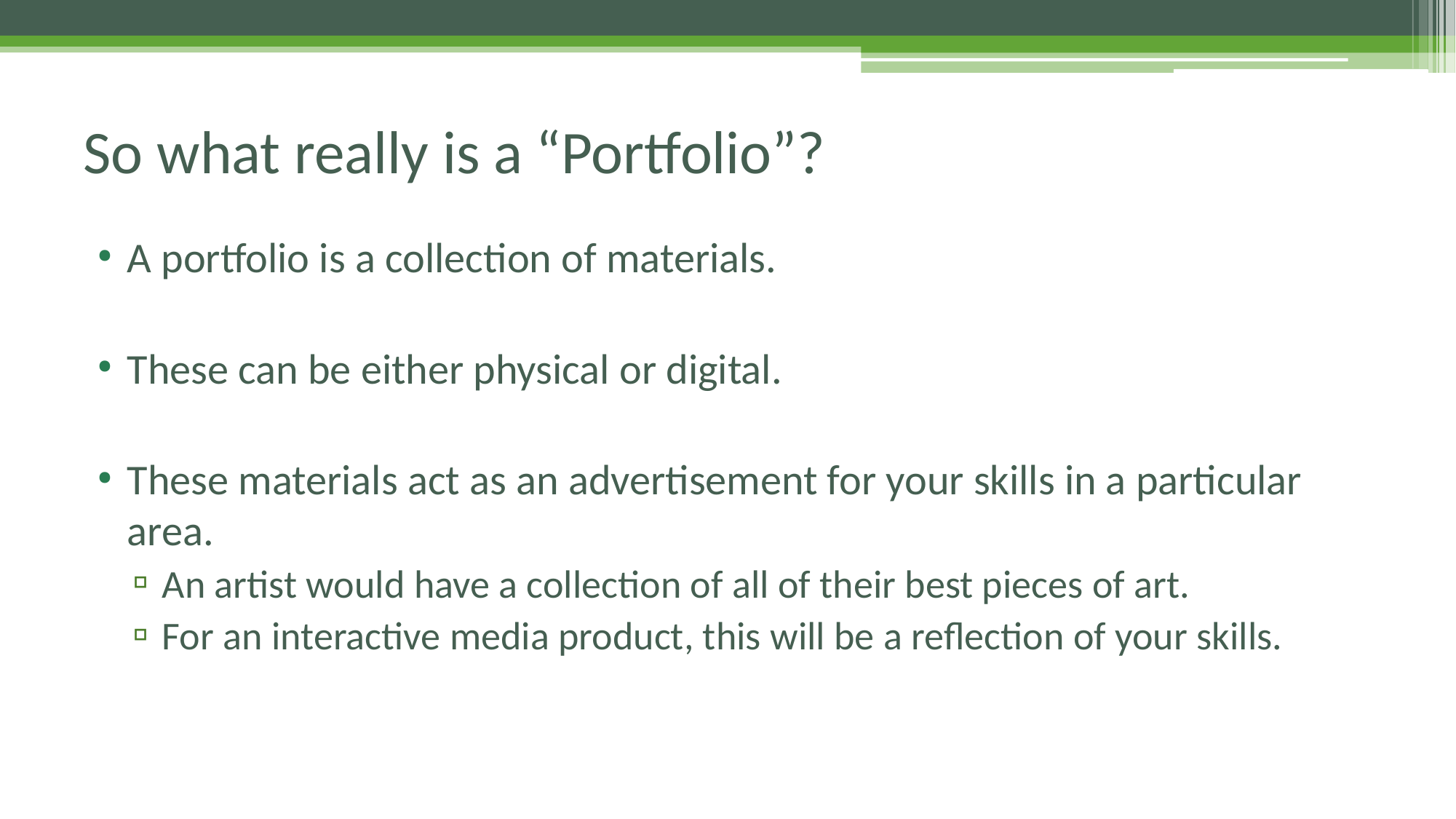

# So what really is a “Portfolio”?
A portfolio is a collection of materials.

These can be either physical or digital.

These materials act as an advertisement for your skills in a particular area.
An artist would have a collection of all of their best pieces of art.
For an interactive media product, this will be a reflection of your skills.